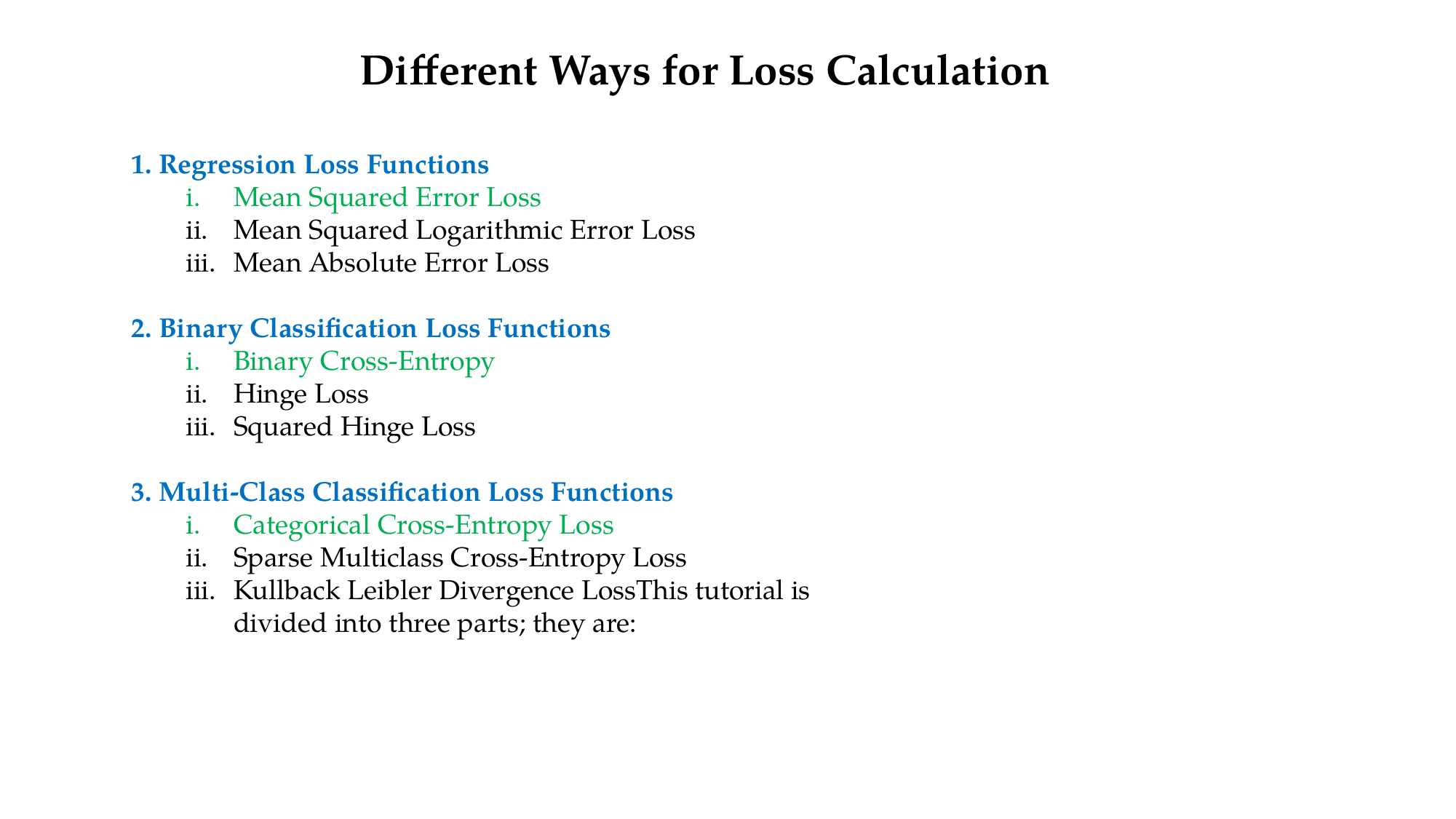

# Different Ways for Loss Calculation
 Regression Loss Functions
Mean Squared Error Loss
Mean Squared Logarithmic Error Loss
Mean Absolute Error Loss

 Binary Classification Loss Functions
Binary Cross-Entropy
Hinge Loss
Squared Hinge Loss

 Multi-Class Classification Loss Functions
Categorical Cross-Entropy Loss
Sparse Multiclass Cross-Entropy Loss
Kullback Leibler Divergence LossThis tutorial is divided into three parts; they are: